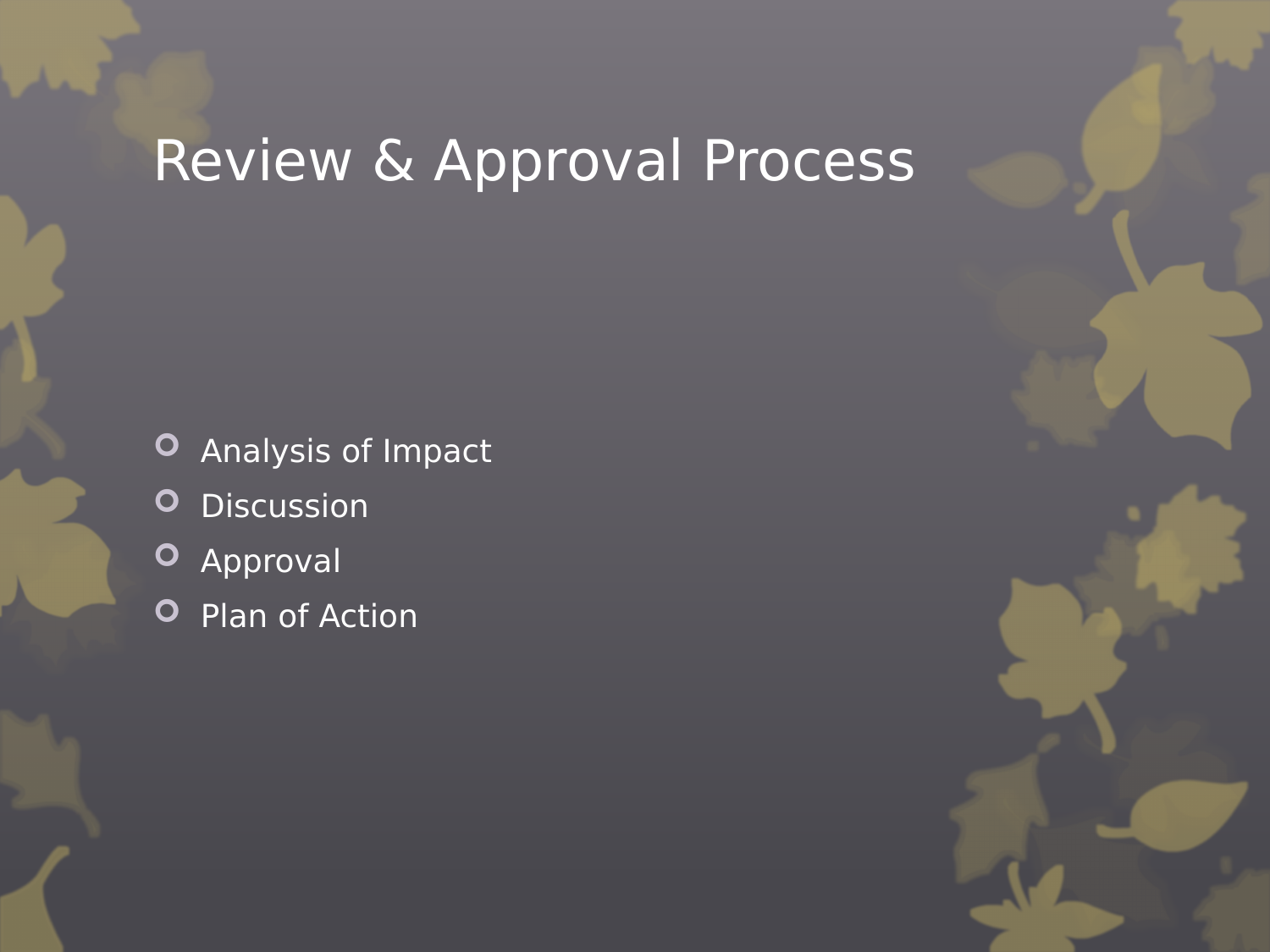

# Review & Approval Process
Analysis of Impact
Discussion
Approval
Plan of Action